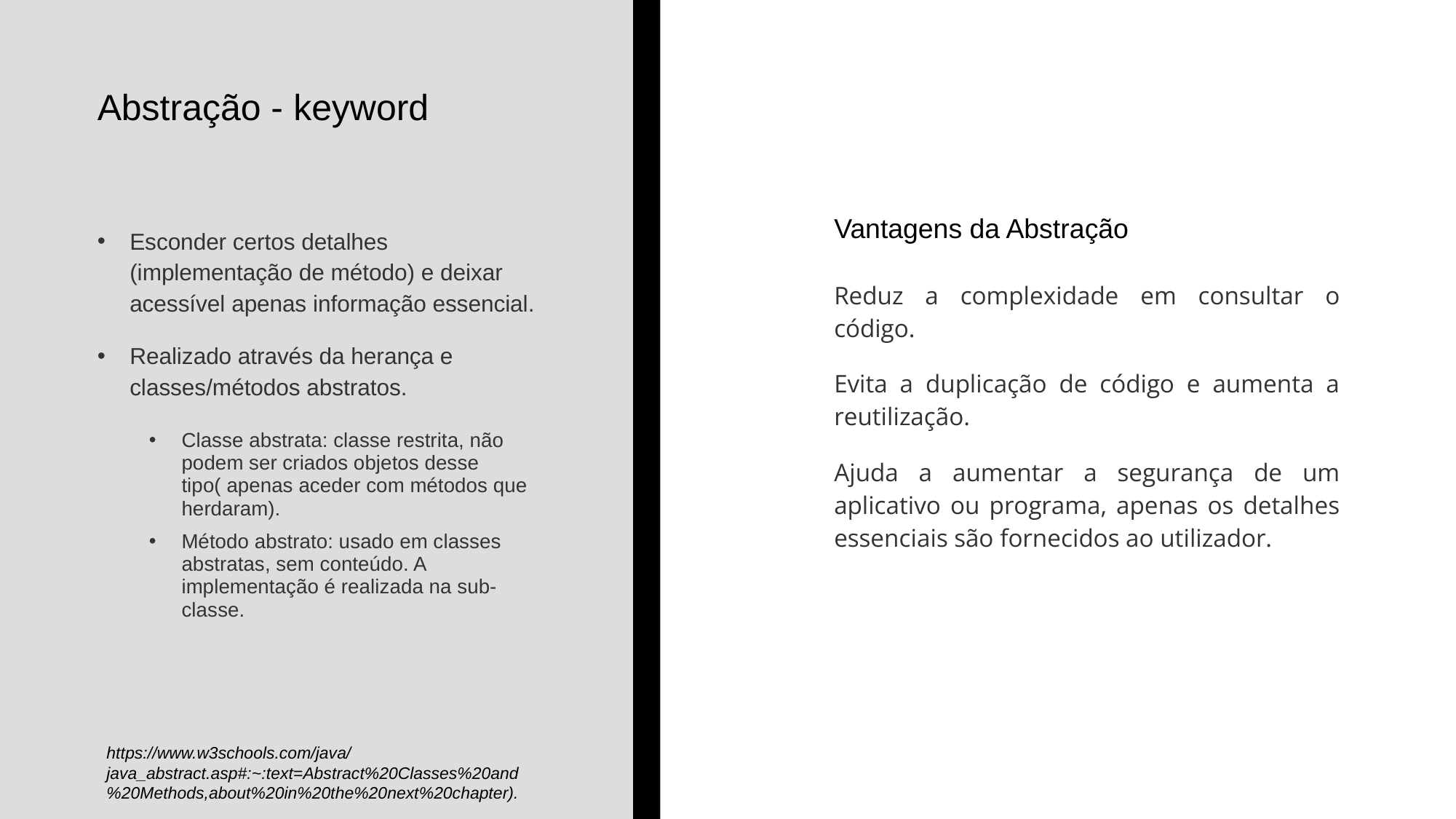

# Abstração - keyword
Vantagens da Abstração

Reduz a complexidade em consultar o código.
Evita a duplicação de código e aumenta a reutilização.
Ajuda a aumentar a segurança de um aplicativo ou programa, apenas os detalhes essenciais são fornecidos ao utilizador.
Esconder certos detalhes (implementação de método) e deixar acessível apenas informação essencial.
Realizado através da herança e classes/métodos abstratos.
Classe abstrata: classe restrita, não podem ser criados objetos desse tipo( apenas aceder com métodos que herdaram).
Método abstrato: usado em classes abstratas, sem conteúdo. A implementação é realizada na sub-classe.
https://www.w3schools.com/java/java_abstract.asp#:~:text=Abstract%20Classes%20and%20Methods,about%20in%20the%20next%20chapter).